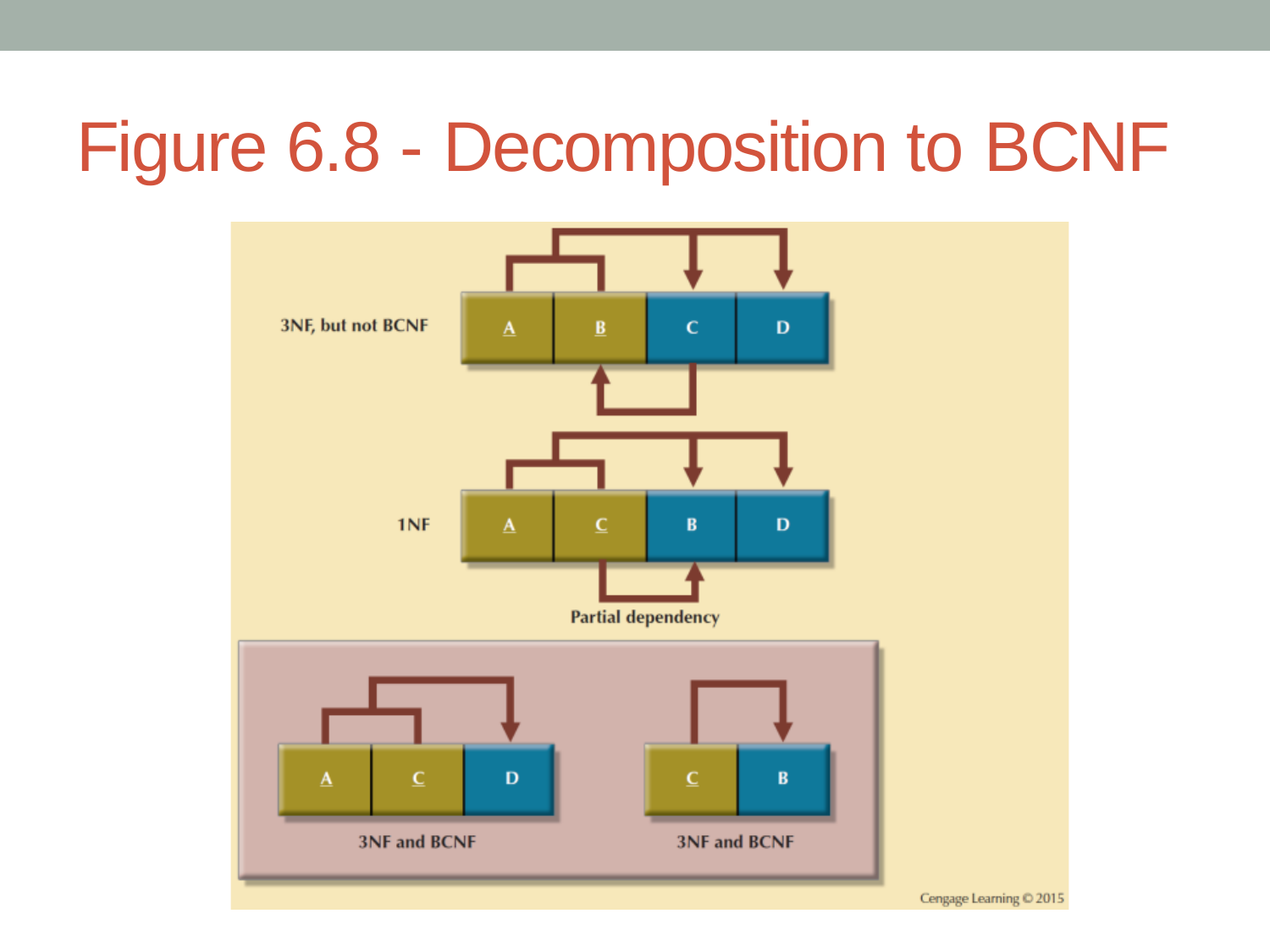

# Figure 6.8 - Decomposition to BCNF